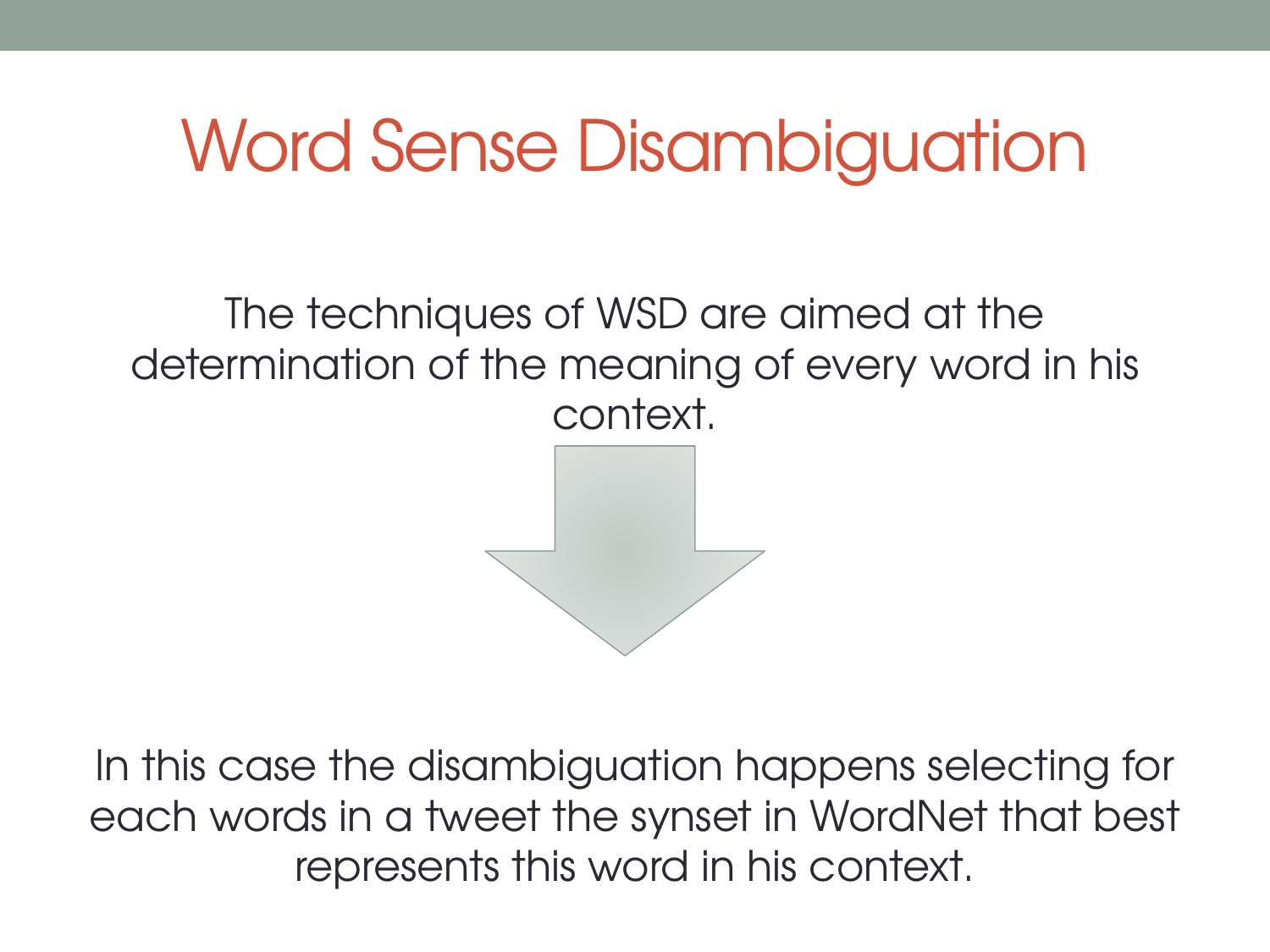

# Word Sense Disambiguation

The techniques of WSD are aimed at the determination of the meaning of every word in his context.

In this case the disambiguation happens selecting for each words in a tweet the synset in WordNet that best represents this word in his context.